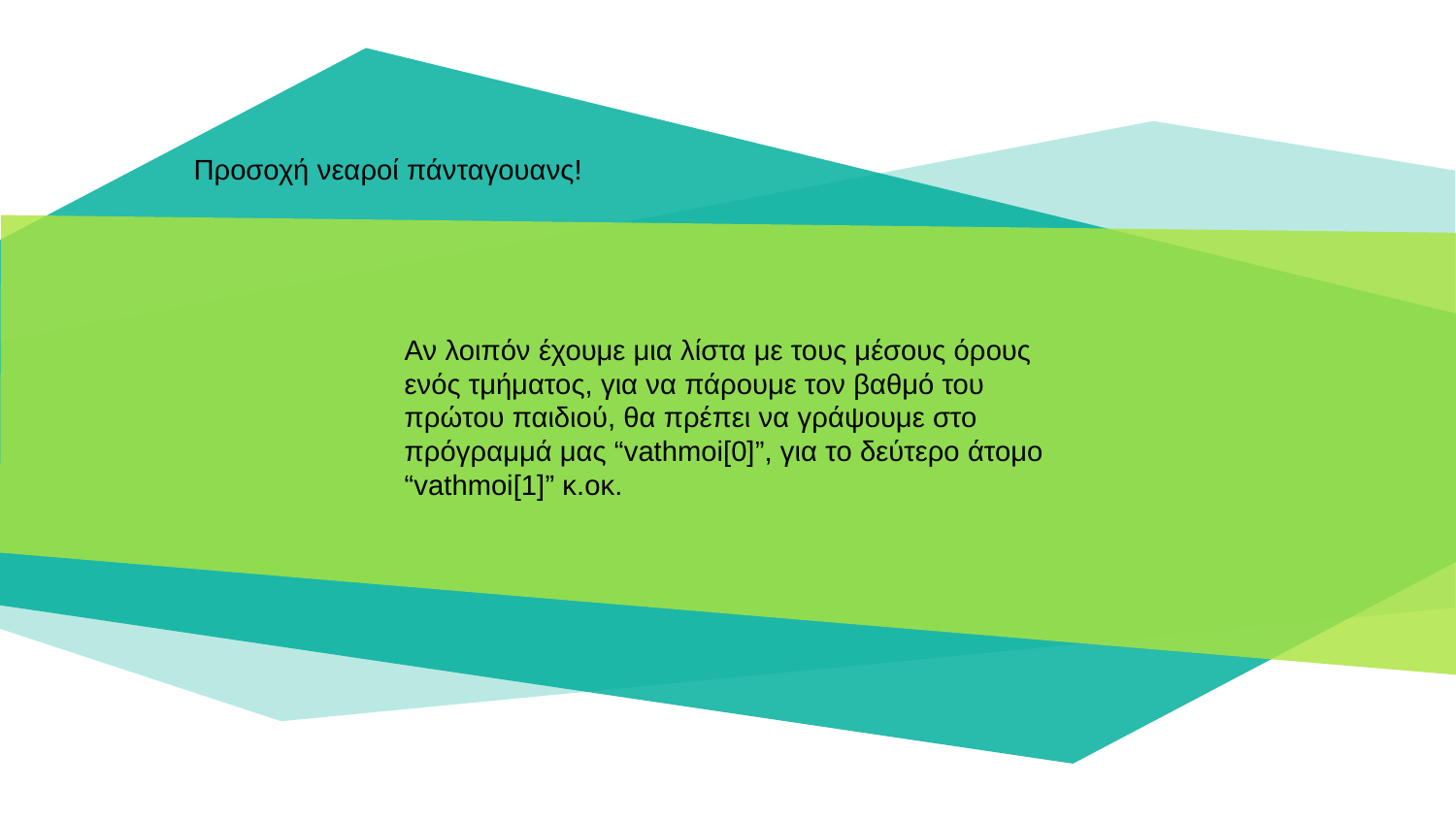

Προσοχή νεαροί πάνταγουανς!
Αν λοιπόν έχουμε μια λίστα με τους μέσους όρους ενός τμήματος, για να πάρουμε τον βαθμό του πρώτου παιδιού, θα πρέπει να γράψουμε στο πρόγραμμά μας “vathmoi[0]”, για το δεύτερο άτομο “vathmoi[1]” κ.οκ.